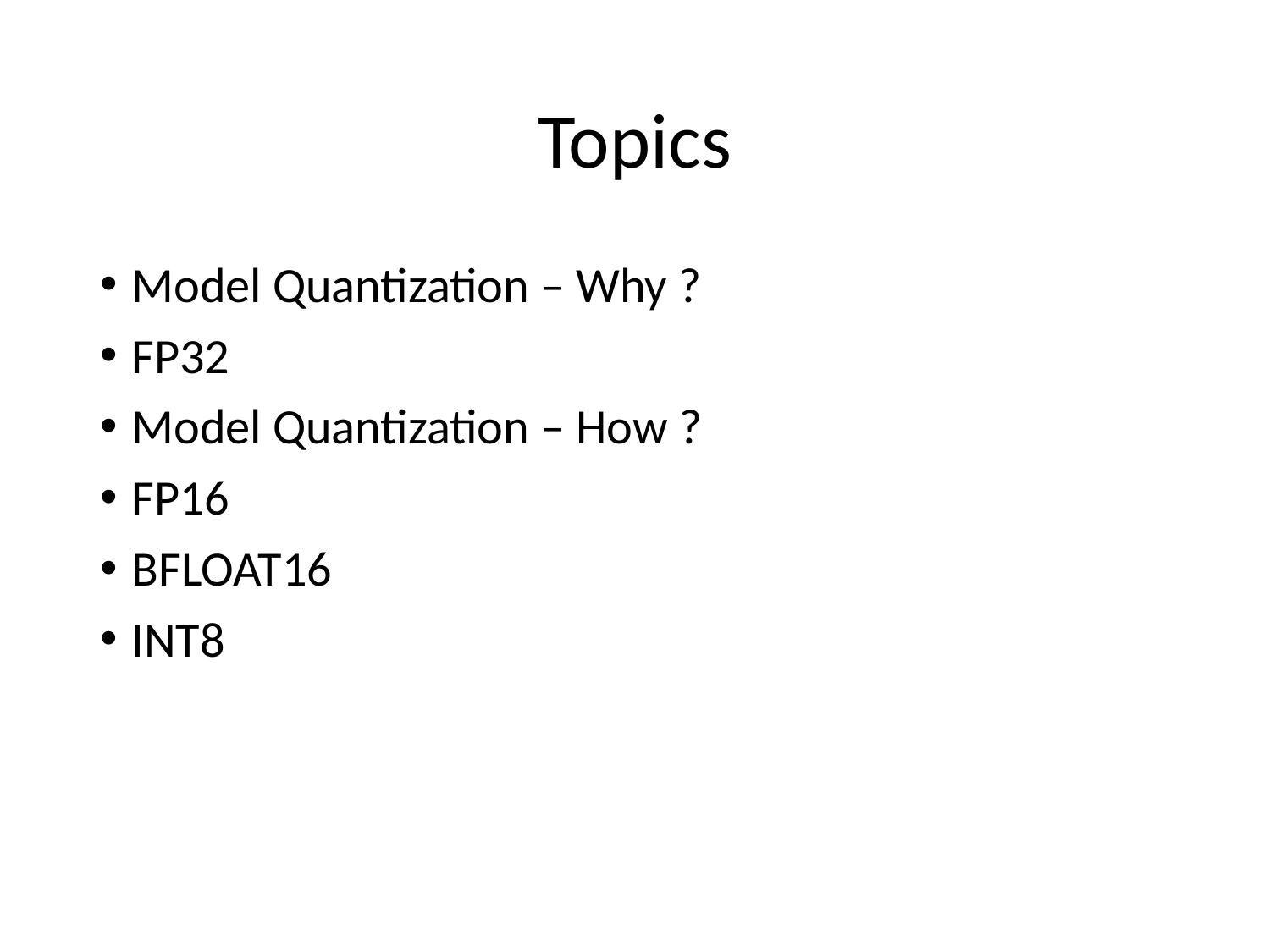

# Topics
Model Quantization – Why ?
FP32
Model Quantization – How ?
FP16
BFLOAT16
INT8